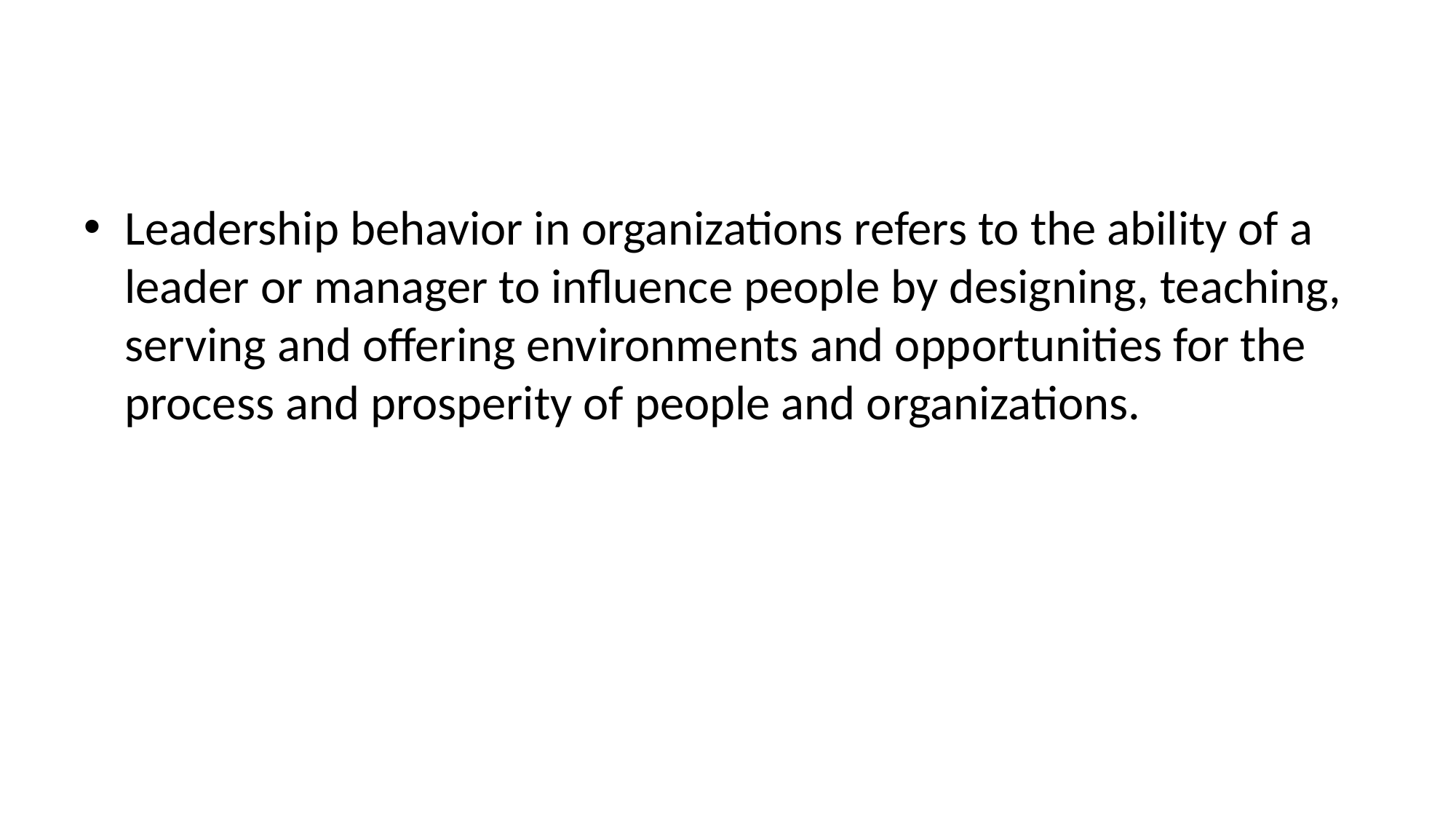

#
Leadership behavior in organizations refers to the ability of a leader or manager to influence people by designing, teaching, serving and offering environments and opportunities for the process and prosperity of people and organizations.